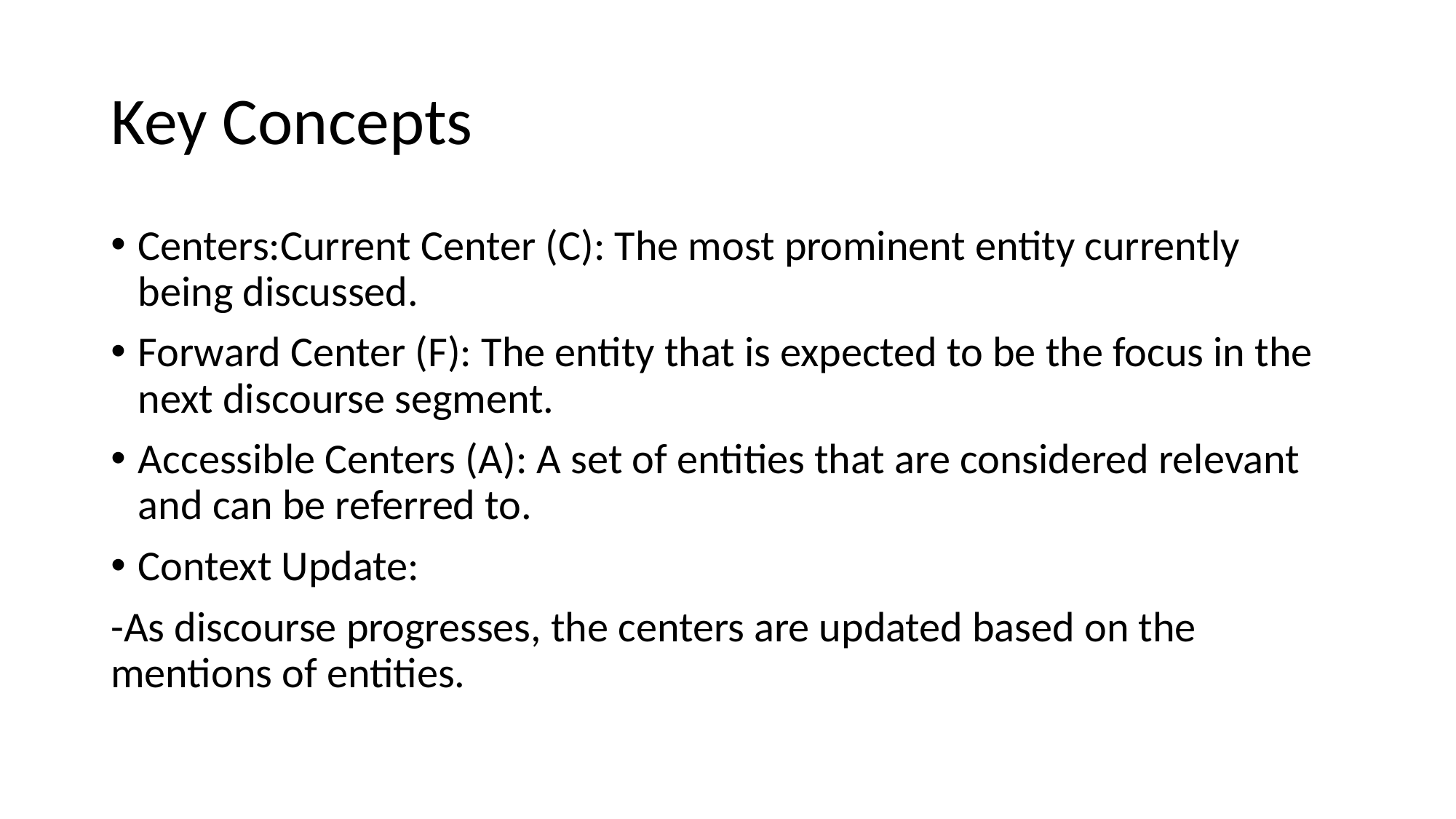

# Key Concepts
Centers:Current Center (C): The most prominent entity currently being discussed.
Forward Center (F): The entity that is expected to be the focus in the next discourse segment.
Accessible Centers (A): A set of entities that are considered relevant and can be referred to.
Context Update:
-As discourse progresses, the centers are updated based on the mentions of entities.